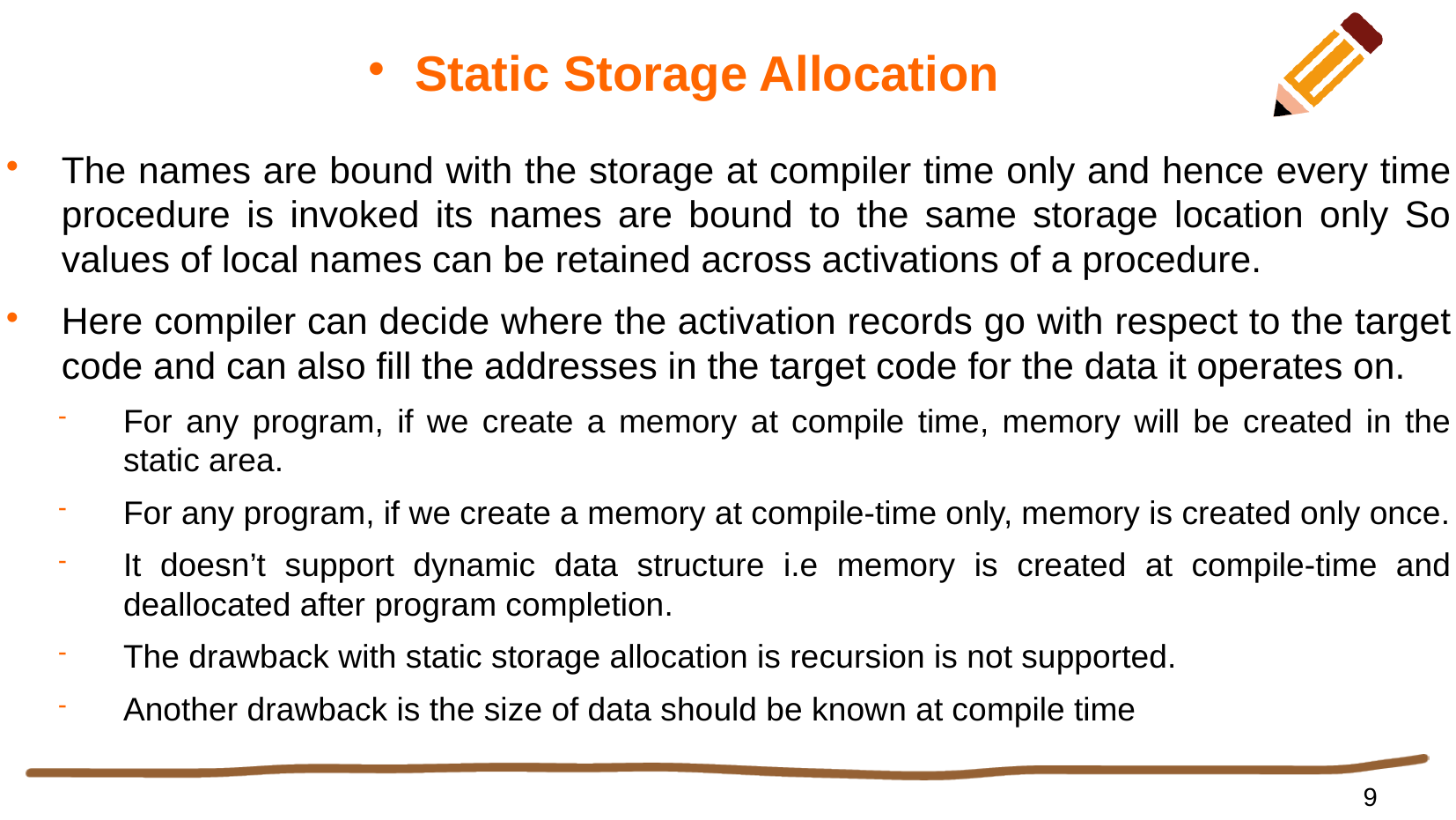

# Static Storage Allocation
The names are bound with the storage at compiler time only and hence every time procedure is invoked its names are bound to the same storage location only So values of local names can be retained across activations of a procedure.
Here compiler can decide where the activation records go with respect to the target code and can also fill the addresses in the target code for the data it operates on.
For any program, if we create a memory at compile time, memory will be created in the static area.
For any program, if we create a memory at compile-time only, memory is created only once.
It doesn’t support dynamic data structure i.e memory is created at compile-time and deallocated after program completion.
The drawback with static storage allocation is recursion is not supported.
Another drawback is the size of data should be known at compile time
9